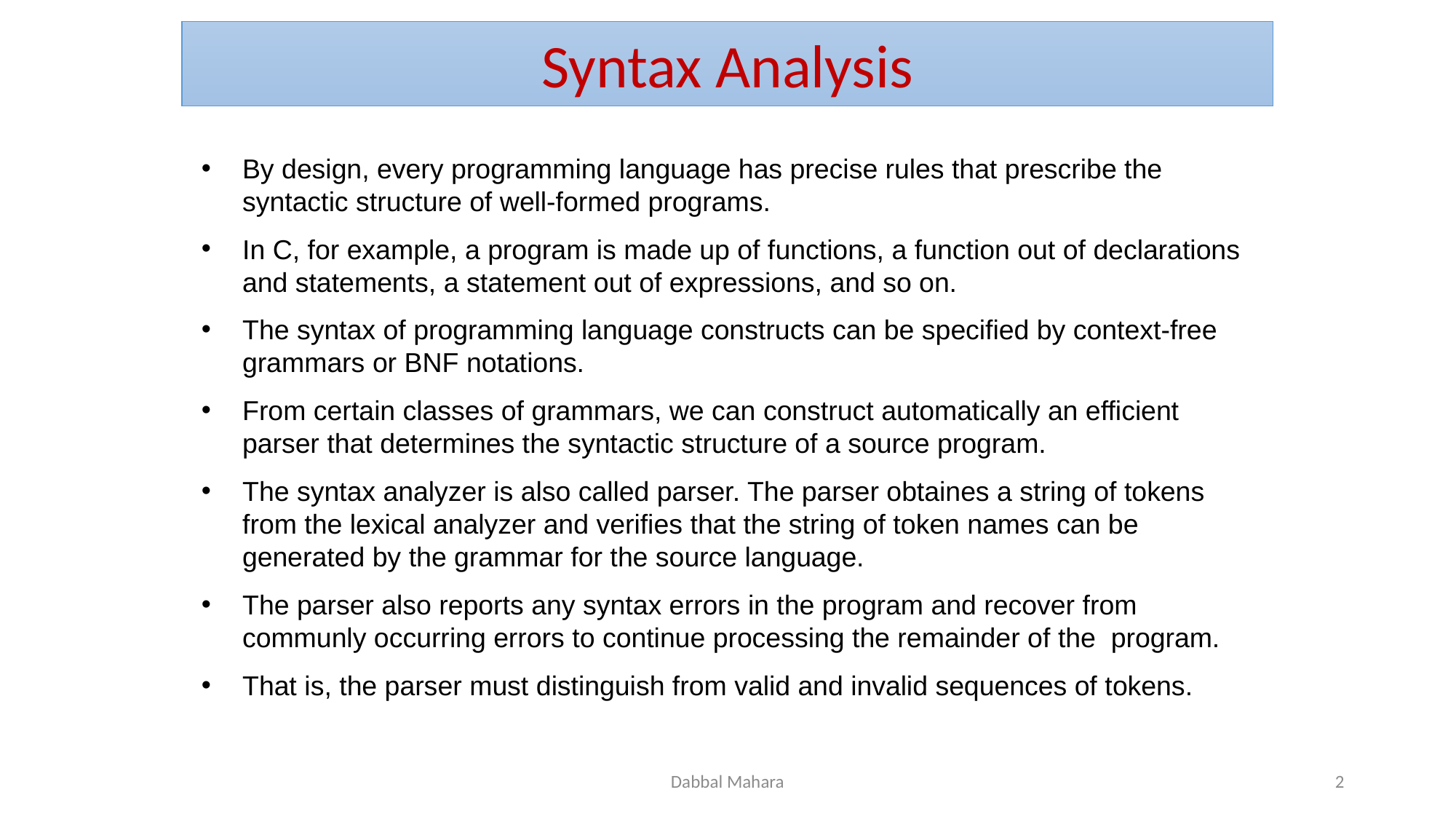

# Syntax Analysis
By design, every programming language has precise rules that prescribe the syntactic structure of well-formed programs.
In C, for example, a program is made up of functions, a function out of declarations and statements, a statement out of expressions, and so on.
The syntax of programming language constructs can be specified by context-free grammars or BNF notations.
From certain classes of grammars, we can construct automatically an efficient parser that determines the syntactic structure of a source program.
The syntax analyzer is also called parser. The parser obtaines a string of tokens from the lexical analyzer and verifies that the string of token names can be generated by the grammar for the source language.
The parser also reports any syntax errors in the program and recover from communly occurring errors to continue processing the remainder of the  program.
That is, the parser must distinguish from valid and invalid sequences of tokens.

Dabbal Mahara
2